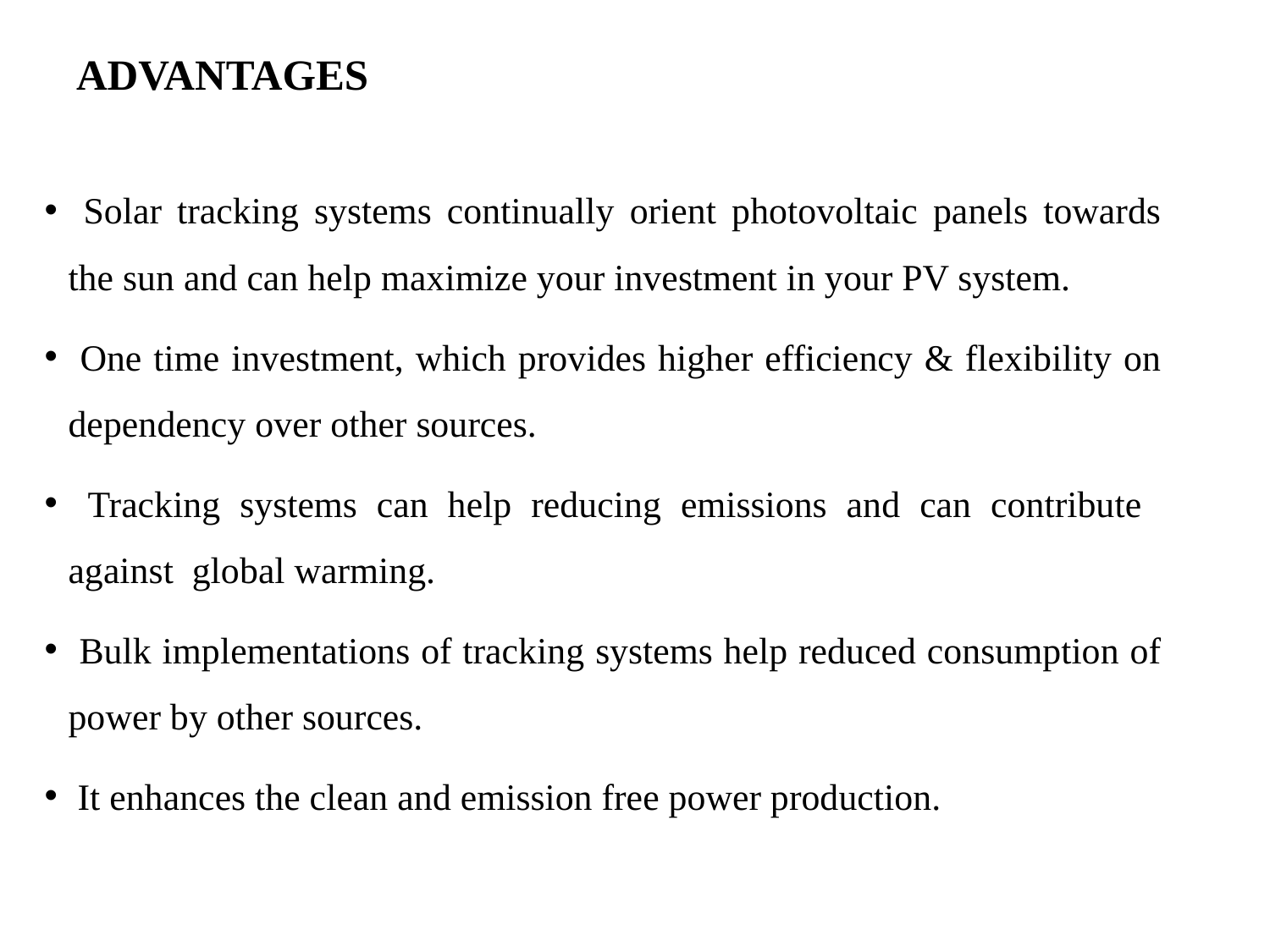

# ADVANTAGES
 Solar tracking systems continually orient photovoltaic panels towards the sun and can help maximize your investment in your PV system.
 One time investment, which provides higher efficiency & flexibility on dependency over other sources.
 Tracking systems can help reducing emissions and can contribute  against  global warming.
 Bulk implementations of tracking systems help reduced consumption of power by other sources.
 It enhances the clean and emission free power production.